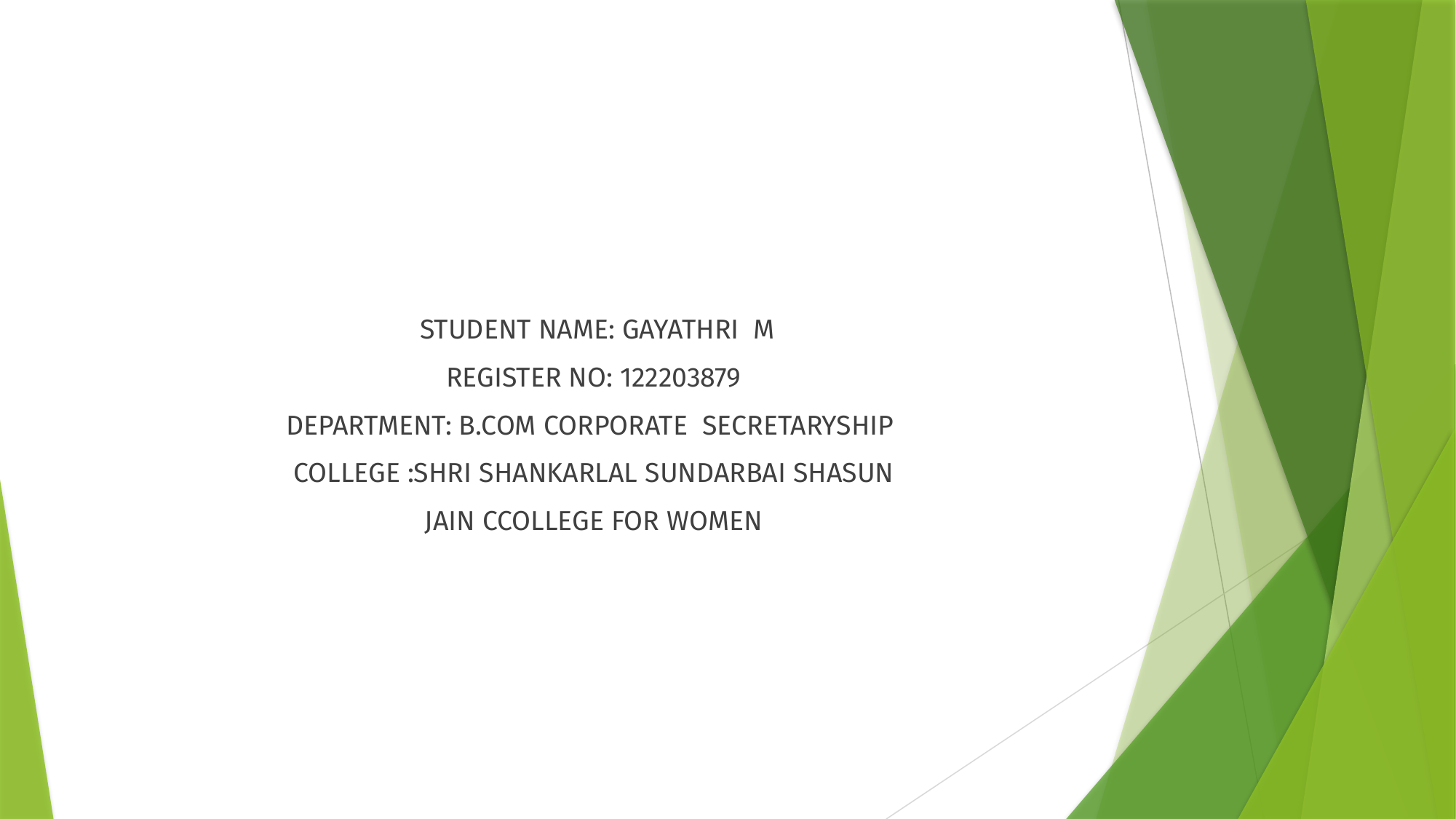

STUDENT NAME: GAYATHRI  M
REGISTER NO: 122203879
DEPARTMENT: B.COM CORPORATE  SECRETARYSHIP
COLLEGE :SHRI SHANKARLAL SUNDARBAI SHASUN
JAIN CCOLLEGE FOR WOMEN